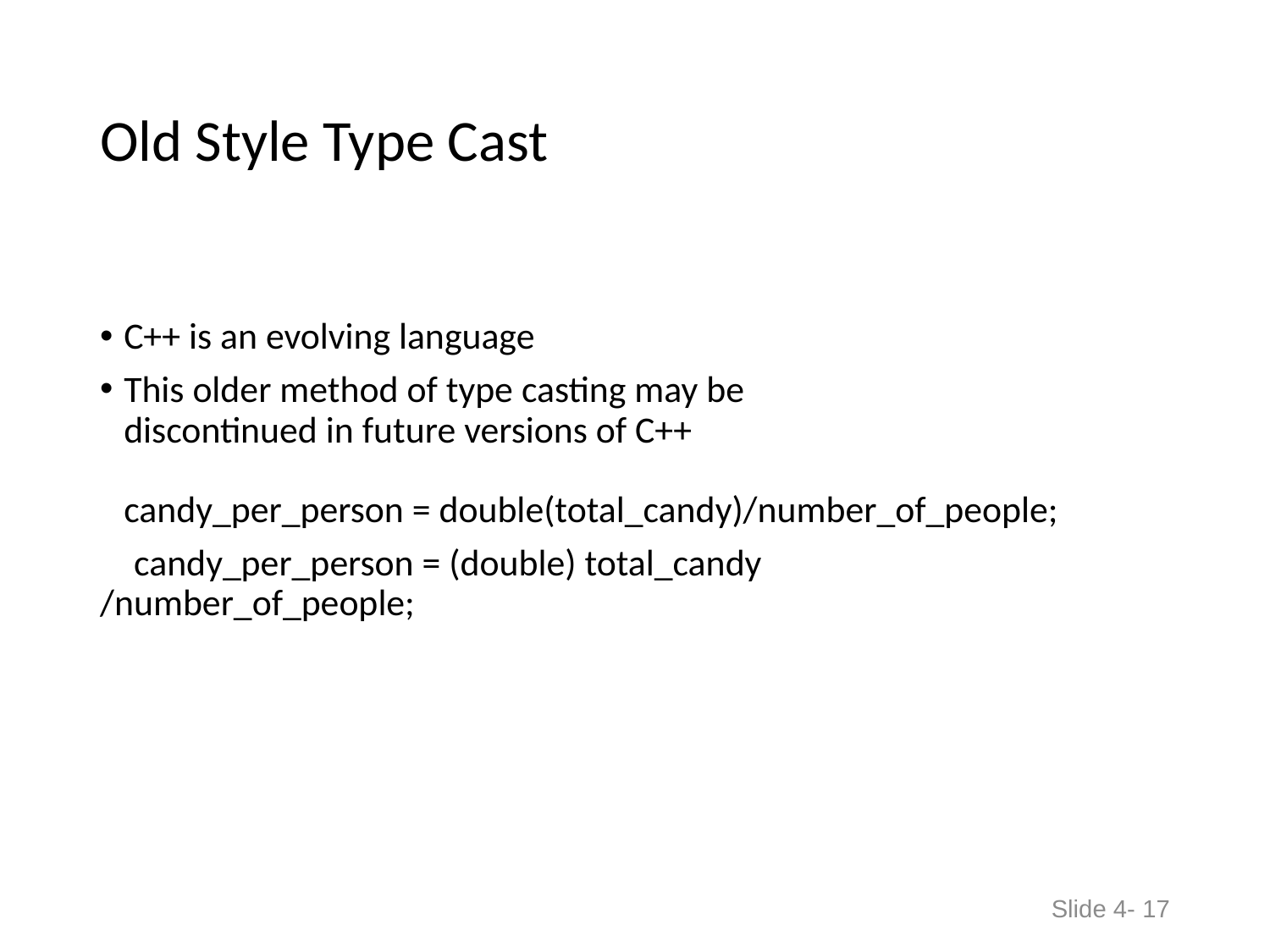

# Old Style Type Cast

C++ is an evolving language
This older method of type casting may be
discontinued in future versions of C++
candy_per_person = double(total_candy)/number_of_people;
    candy_per_person = (double) total_candy 		/number_of_people;

Slide 4- 17